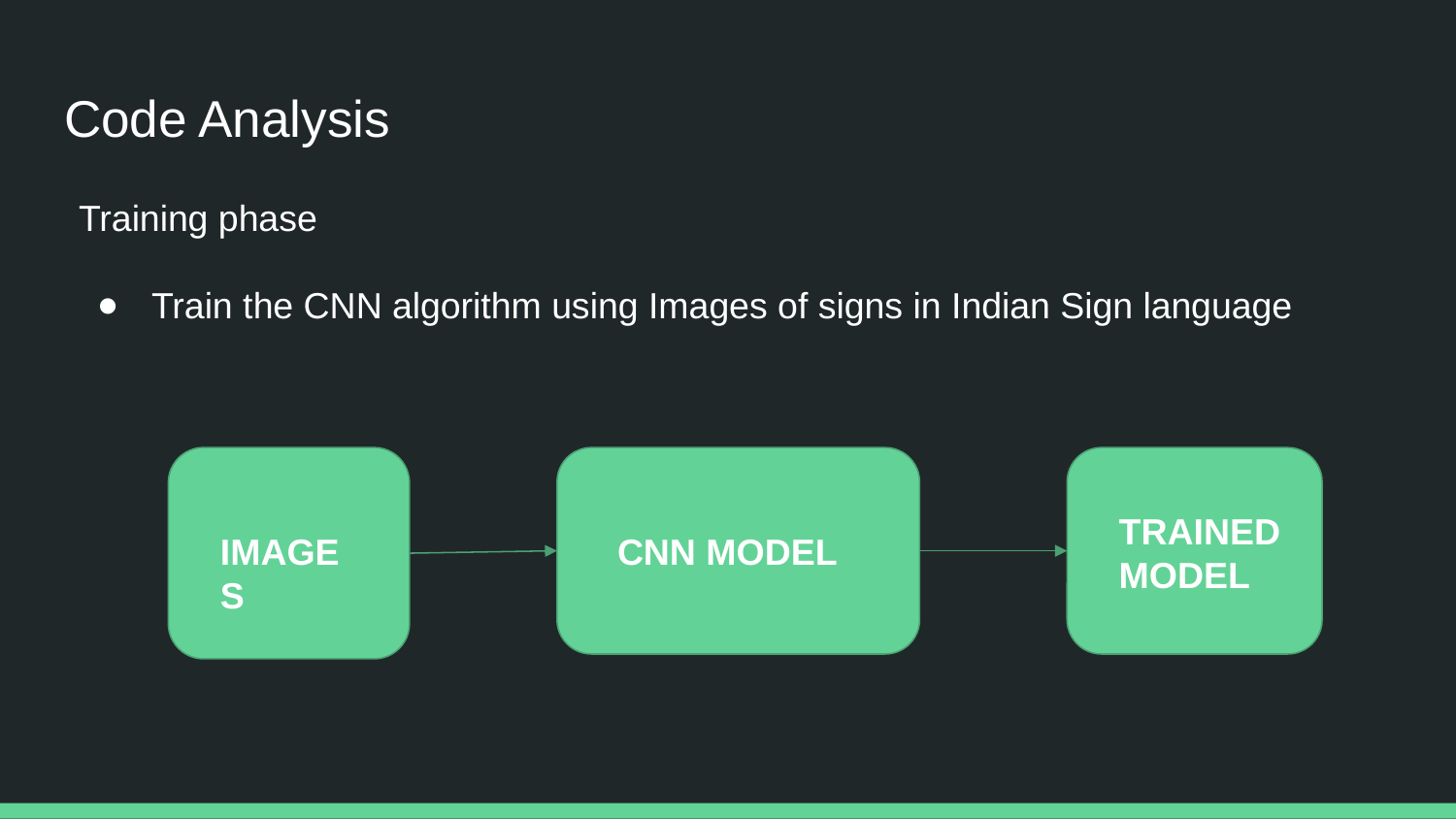

# Code Analysis
Training phase

Train the CNN algorithm using Images of signs in Indian Sign language

TRAINED MODEL
IMAGES
CNN MODEL